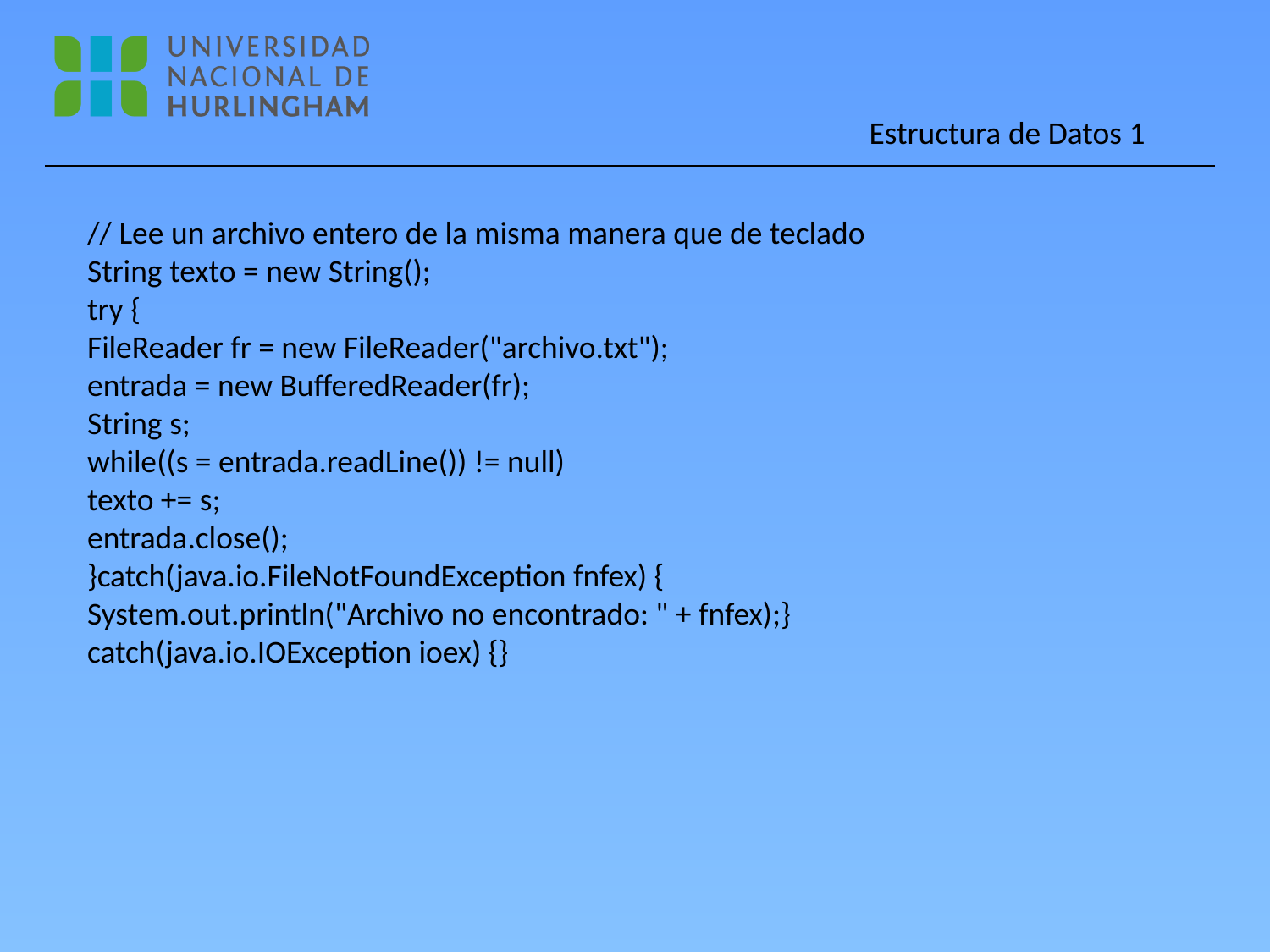

// Lee un archivo entero de la misma manera que de teclado
String texto = new String();
try {
FileReader fr = new FileReader("archivo.txt");
entrada = new BufferedReader(fr);
String s;
while((s = entrada.readLine()) != null)
texto += s;
entrada.close();
}catch(java.io.FileNotFoundException fnfex) {
System.out.println("Archivo no encontrado: " + fnfex);}
catch(java.io.IOException ioex) {}